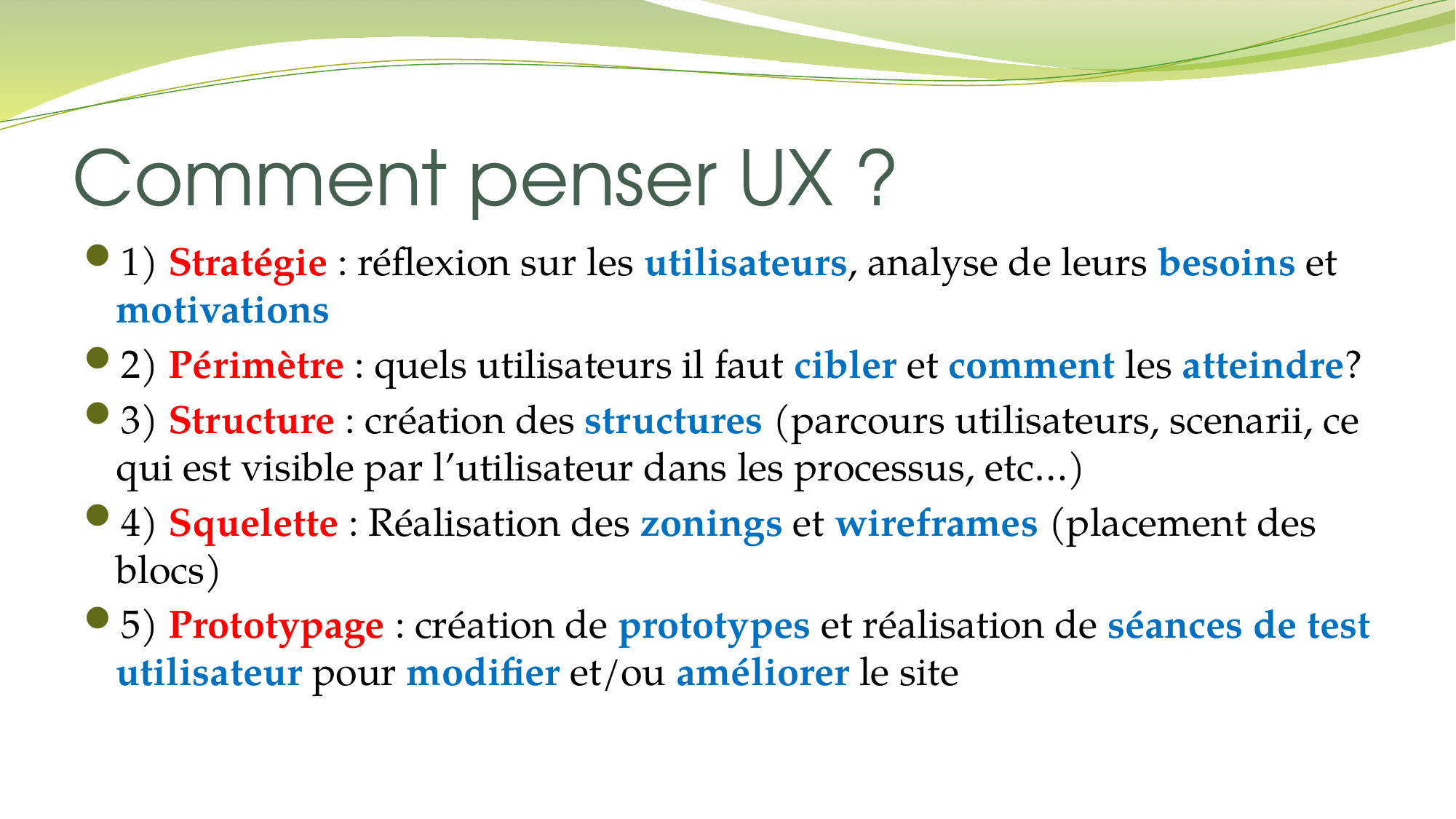

# Comment penser UX ?
1) Stratégie : réflexion sur les utilisateurs, analyse de leurs besoins et motivations
2) Périmètre : quels utilisateurs il faut cibler et comment les atteindre?
3) Structure : création des structures (parcours utilisateurs, scenarii, ce qui est visible par l’utilisateur dans les processus, etc…)
4) Squelette : Réalisation des zonings et wireframes (placement des blocs)
5) Prototypage : création de prototypes et réalisation de séances de test utilisateur pour modifier et/ou améliorer le site